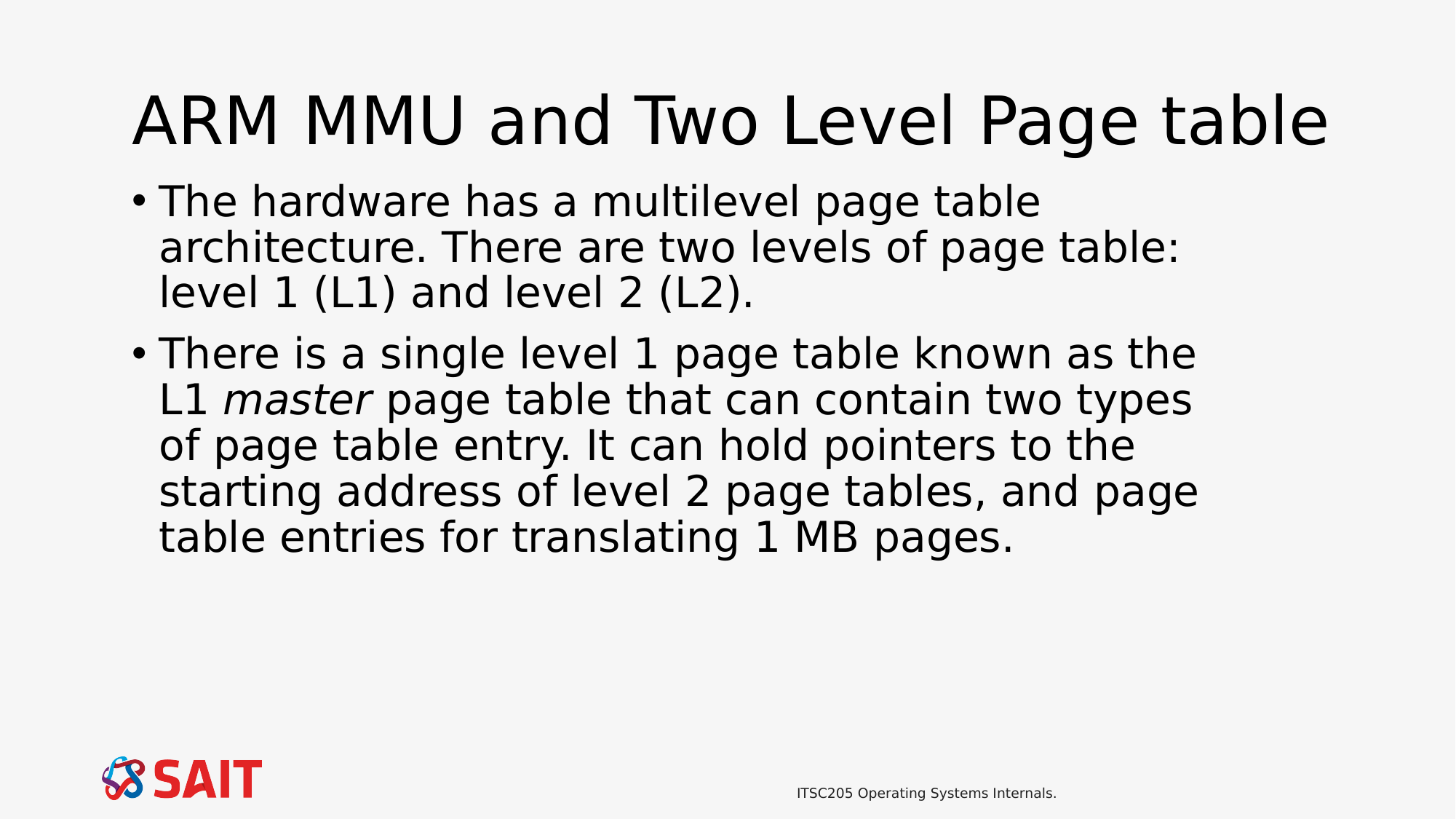

# ARM MMU and Two Level Page table
The hardware has a multilevel page table architecture. There are two levels of page table: level 1 (L1) and level 2 (L2).
There is a single level 1 page table known as the L1 master page table that can contain two types of page table entry. It can hold pointers to the starting address of level 2 page tables, and page table entries for translating 1 MB pages.
ITSC205 Operating Systems Internals.